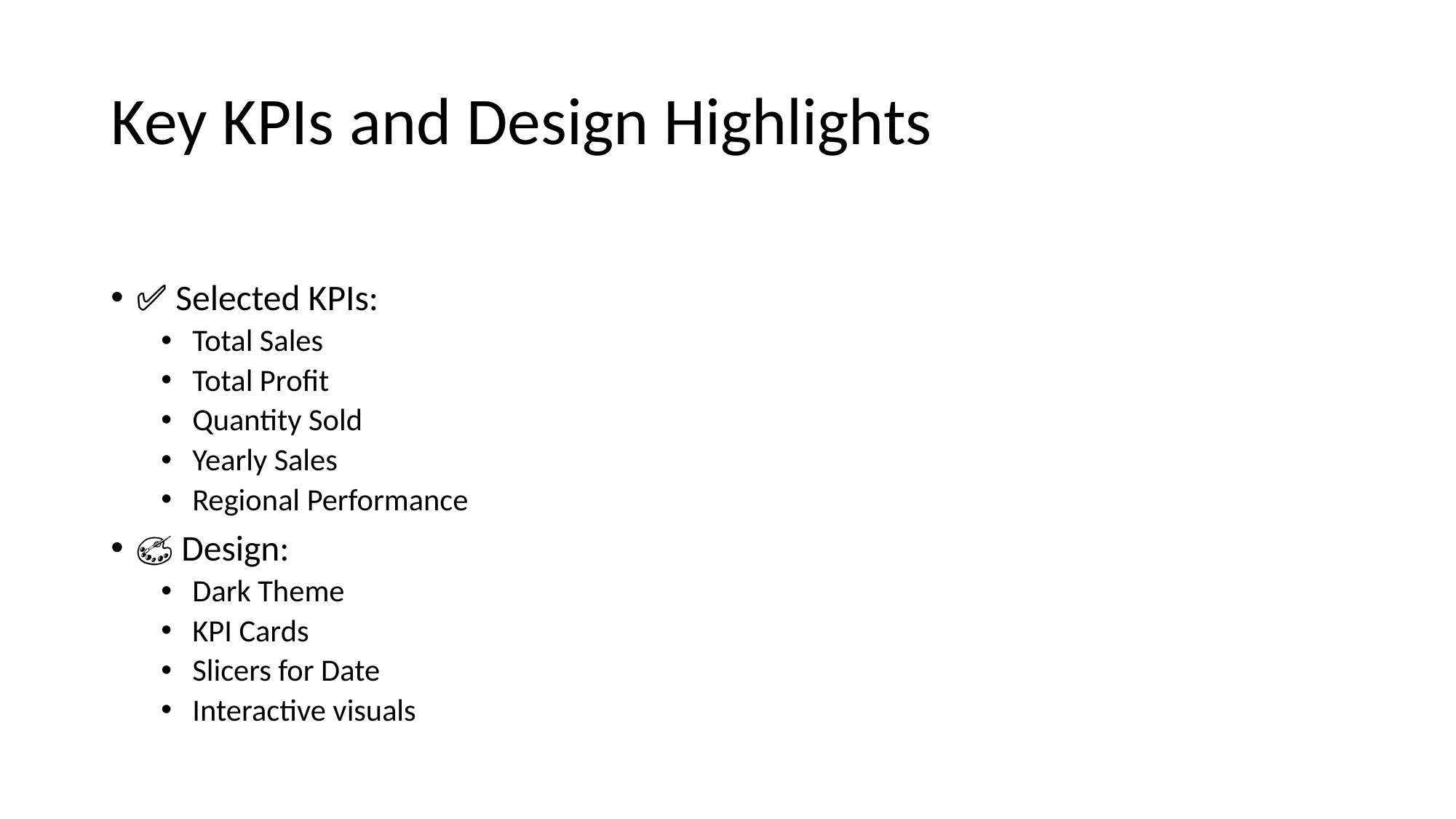

# Key KPIs and Design Highlights

✅ Selected KPIs:
Total Sales
Total Profit
Quantity Sold
Yearly Sales
Regional Performance
🎨 Design:
Dark Theme
KPI Cards
Slicers for Date
Interactive visuals